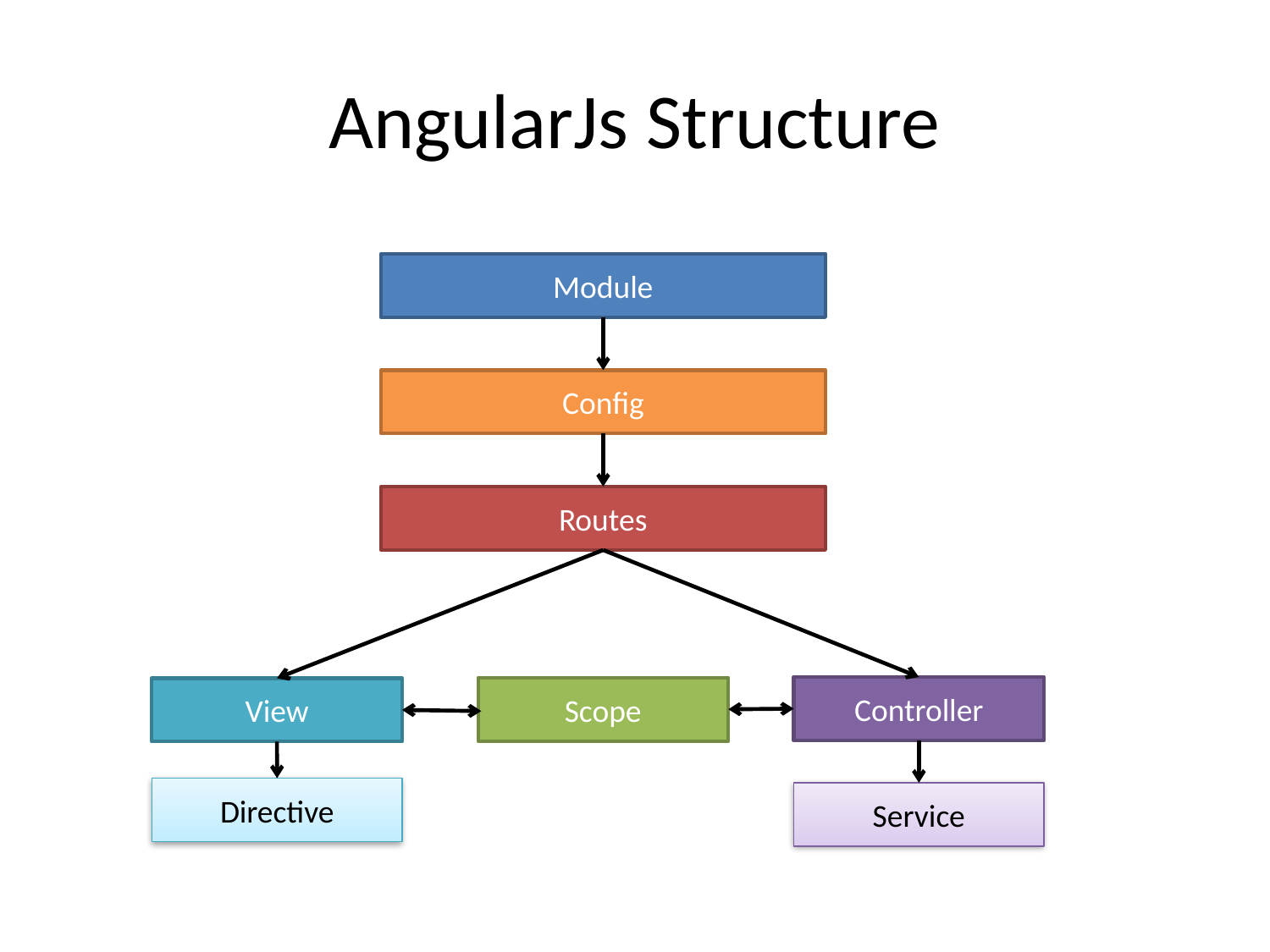

# AngularJs Structure
Module
Config
Routes
Controller
Scope
View
Directive
Service